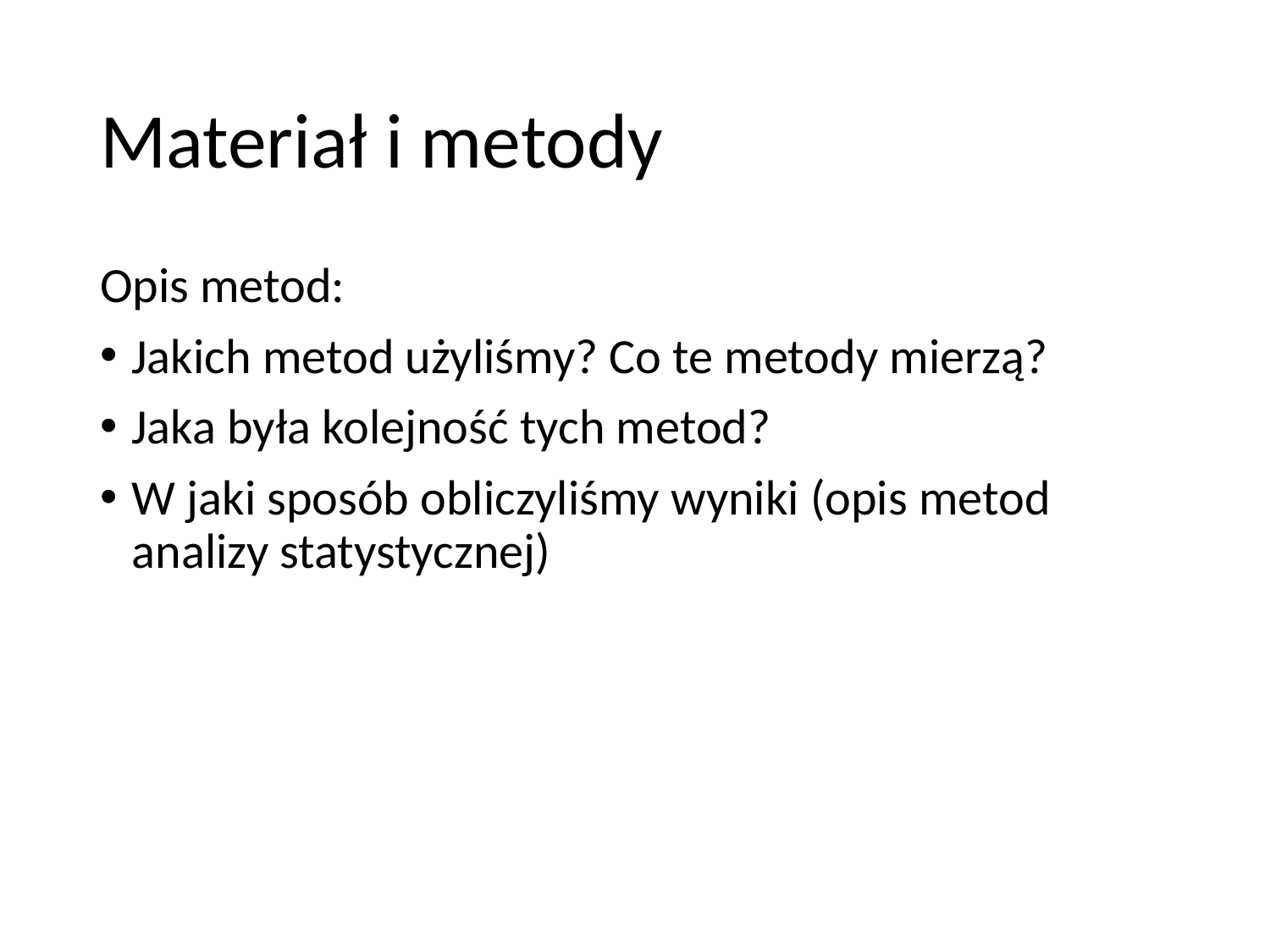

# Materiał i metody
Opis metod:
Jakich metod użyliśmy? Co te metody mierzą?
Jaka była kolejność tych metod?
W jaki sposób obliczyliśmy wyniki (opis metod analizy statystycznej)